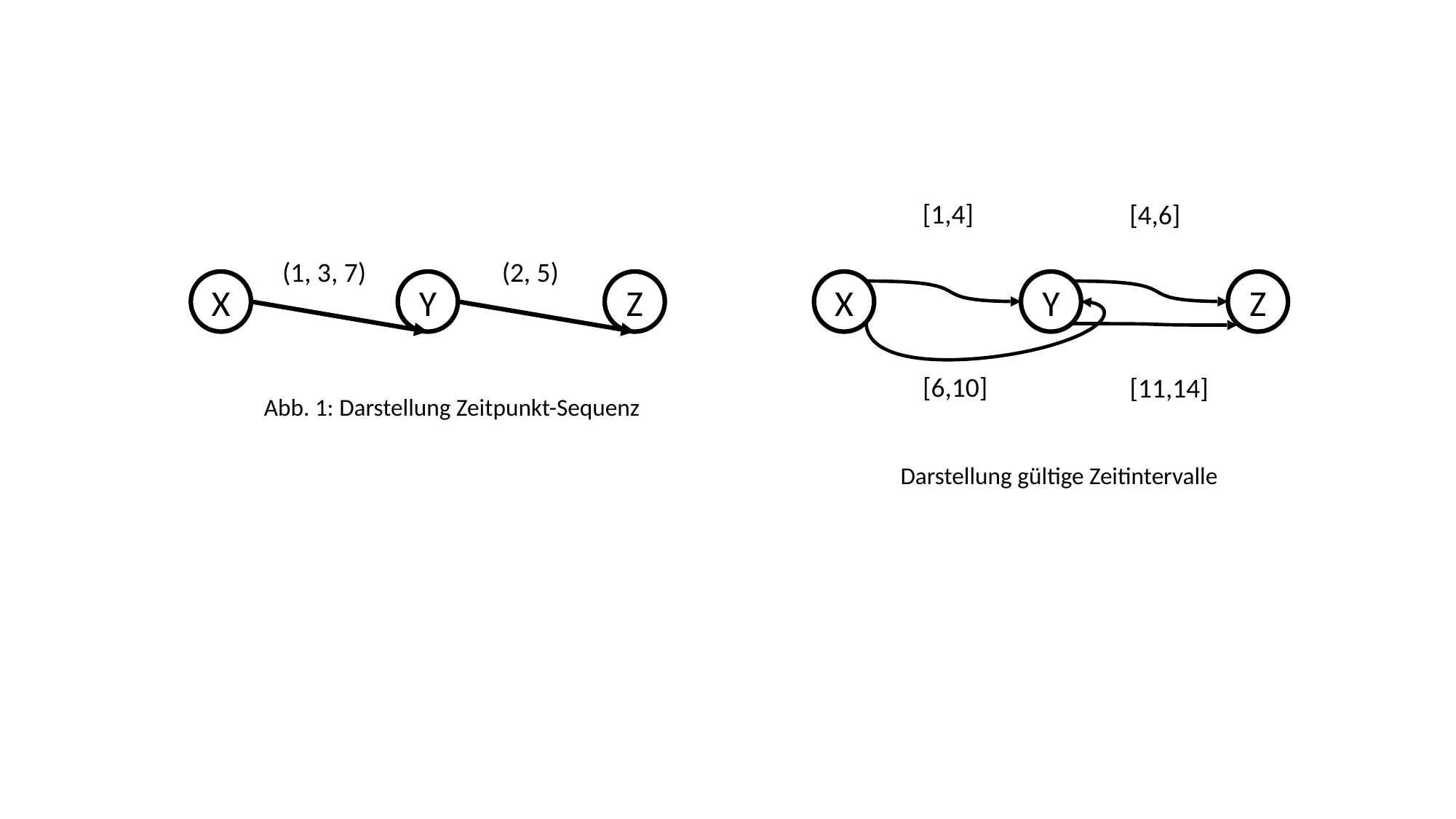

[1,4]
[4,6]
(1, 3, 7)
(2, 5)
X
Y
Z
X
Y
Z
[6,10]
[11,14]
Abb. 1: Darstellung Zeitpunkt-Sequenz
Darstellung gültige Zeitintervalle